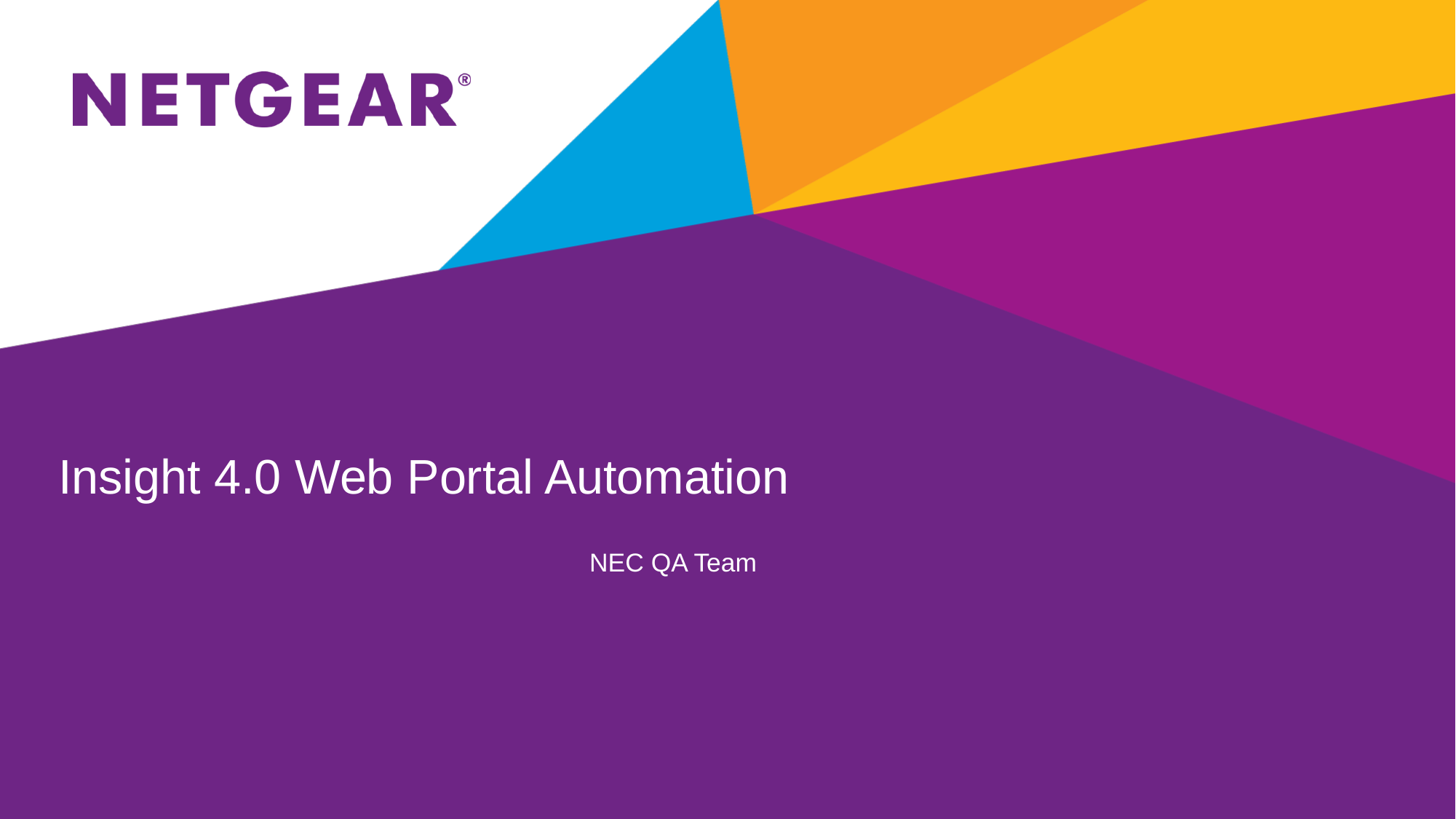

# Insight 4.0 Web Portal Automation
NEC QA Team